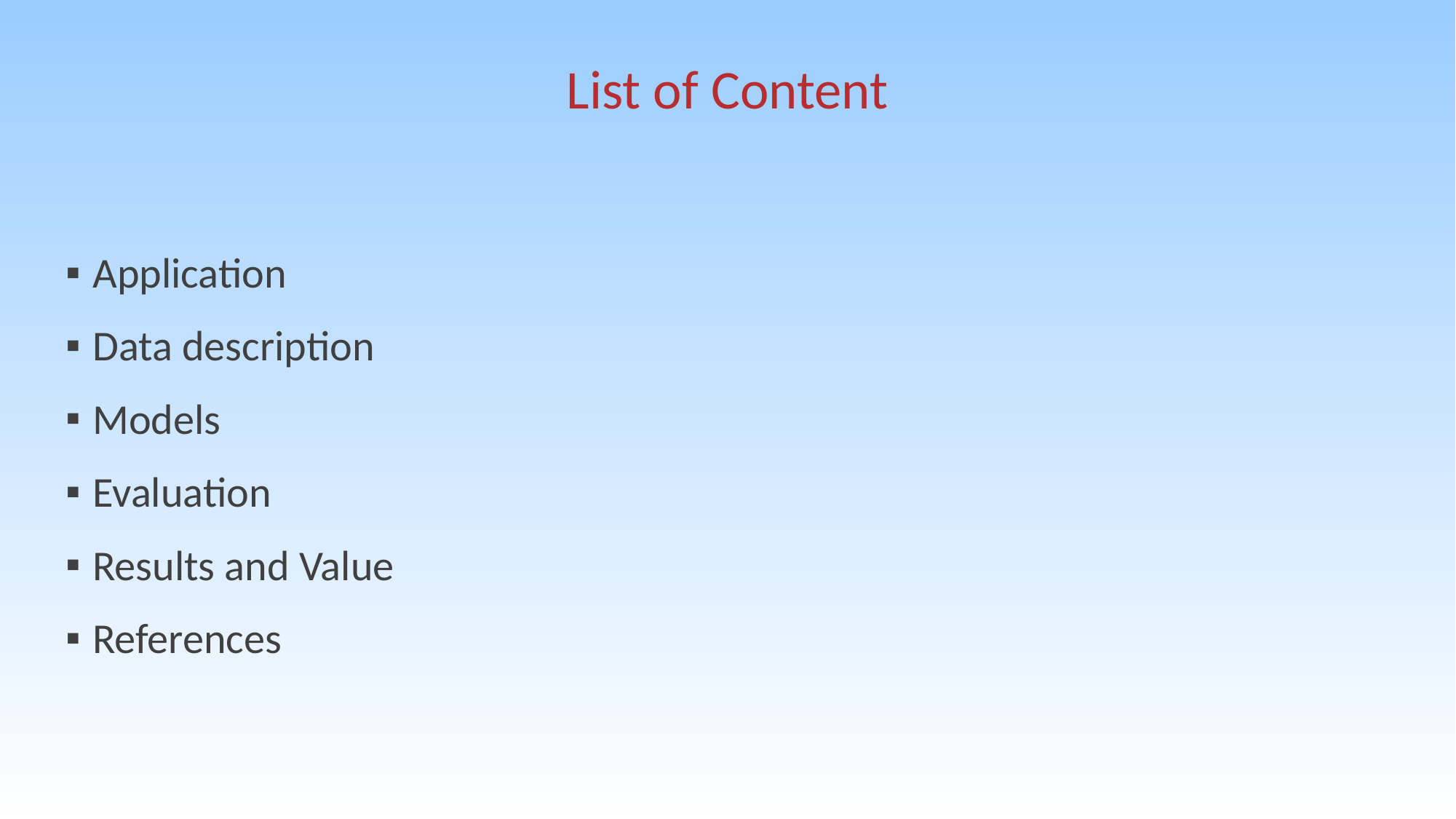

# List of Content
Application
Data description
Models
Evaluation
Results and Value
References